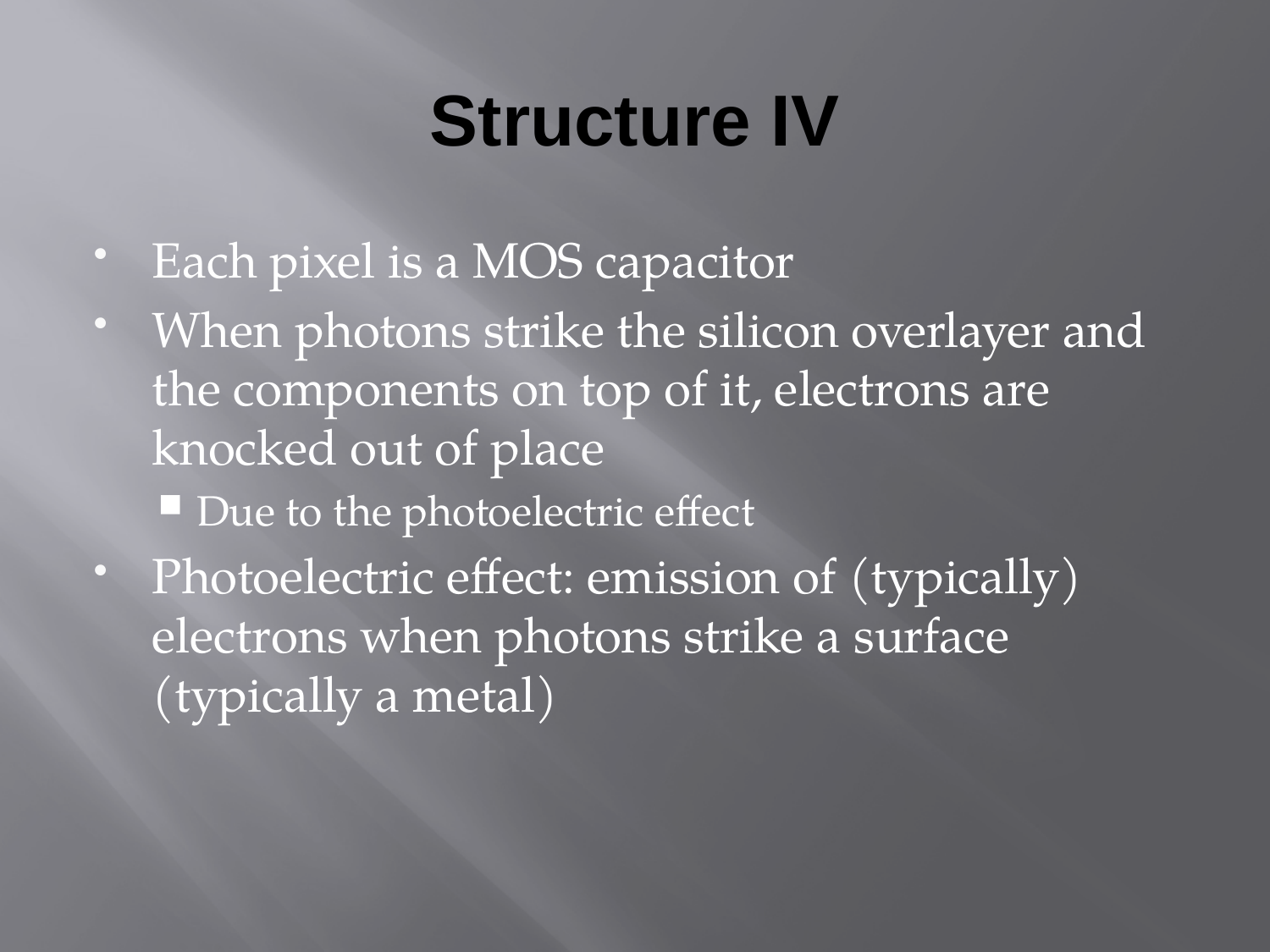

# Structure IV
Each pixel is a MOS capacitor
When photons strike the silicon overlayer and the components on top of it, electrons are knocked out of place
Due to the photoelectric effect
Photoelectric effect: emission of (typically) electrons when photons strike a surface (typically a metal)